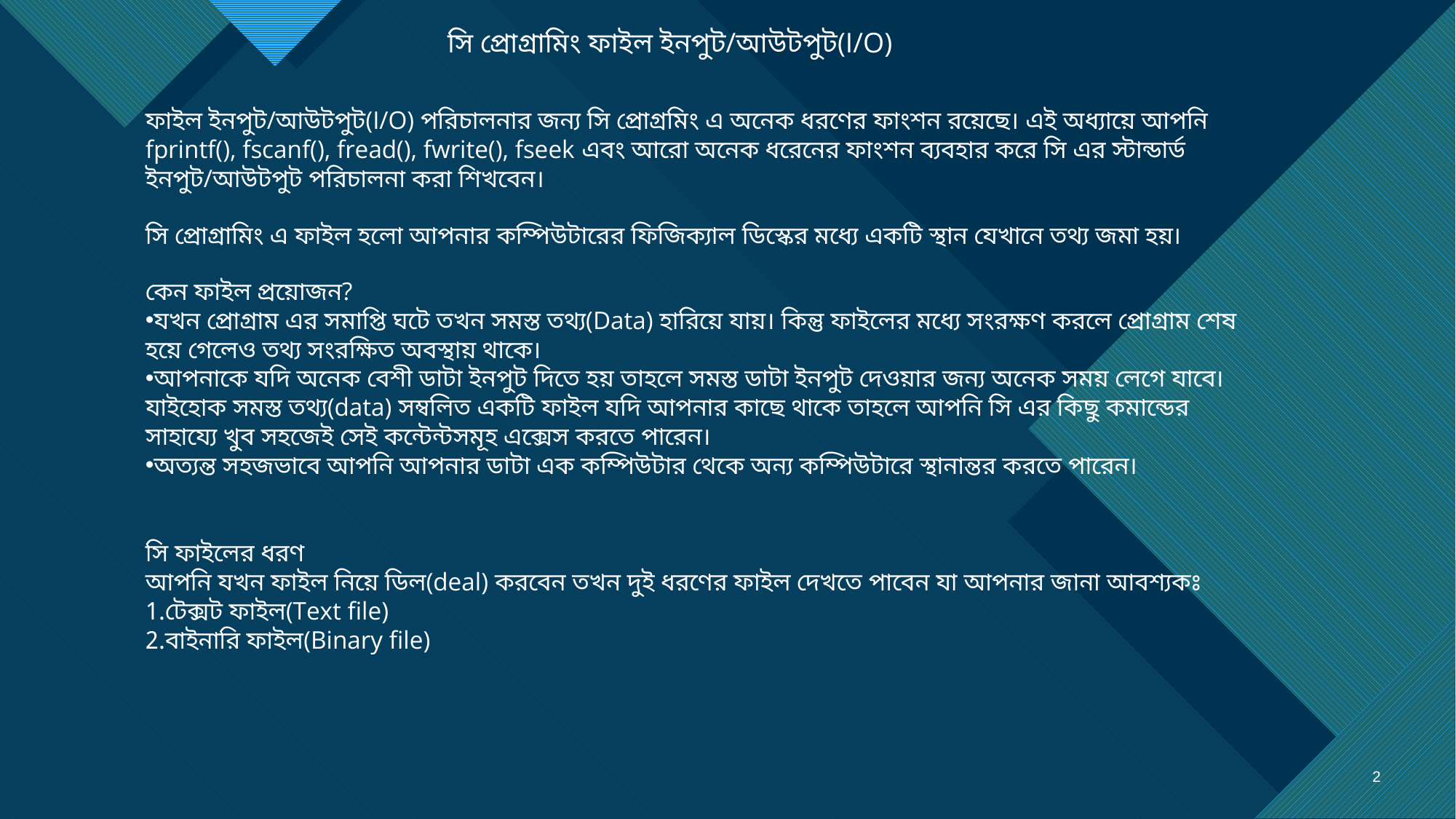

সি প্রোগ্রামিং ফাইল ইনপুট/আউটপুট(I/O)
ফাইল ইনপুট/আউটপুট(I/O) পরিচালনার জন্য সি প্রোগ্রমিং এ অনেক ধরণের ফাংশন রয়েছে। এই অধ্যায়ে আপনি fprintf(), fscanf(), fread(), fwrite(), fseek এবং আরো অনেক ধরেনের ফাংশন ব্যবহার করে সি এর স্টান্ডার্ড ইনপুট/আউটপুট পরিচালনা করা শিখবেন।
সি প্রোগ্রামিং এ ফাইল হলো আপনার কম্পিউটারের ফিজিক্যাল ডিস্কের মধ্যে একটি স্থান যেখানে তথ্য জমা হয়।
কেন ফাইল প্রয়োজন?
যখন প্রোগ্রাম এর সমাপ্তি ঘটে তখন সমস্ত তথ্য(Data) হারিয়ে যায়। কিন্তু ফাইলের মধ্যে সংরক্ষণ করলে প্রোগ্রাম শেষ হয়ে গেলেও তথ্য সংরক্ষিত অবস্থায় থাকে।
আপনাকে যদি অনেক বেশী ডাটা ইনপুট দিতে হয় তাহলে সমস্ত ডাটা ইনপুট দেওয়ার জন্য অনেক সময় লেগে যাবে।
যাইহোক সমস্ত তথ্য(data) সম্বলিত একটি ফাইল যদি আপনার কাছে থাকে তাহলে আপনি সি এর কিছু কমান্ডের সাহায্যে খুব সহজেই সেই কন্টেন্টসমূহ এক্সেস করতে পারেন।
অত্যন্ত সহজভাবে আপনি আপনার ডাটা এক কম্পিউটার থেকে অন্য কম্পিউটারে স্থানান্তর করতে পারেন।
সি ফাইলের ধরণ
আপনি যখন ফাইল নিয়ে ডিল(deal) করবেন তখন দুই ধরণের ফাইল দেখতে পাবেন যা আপনার জানা আবশ্যকঃ
টেক্সট ফাইল(Text file)
বাইনারি ফাইল(Binary file)
2